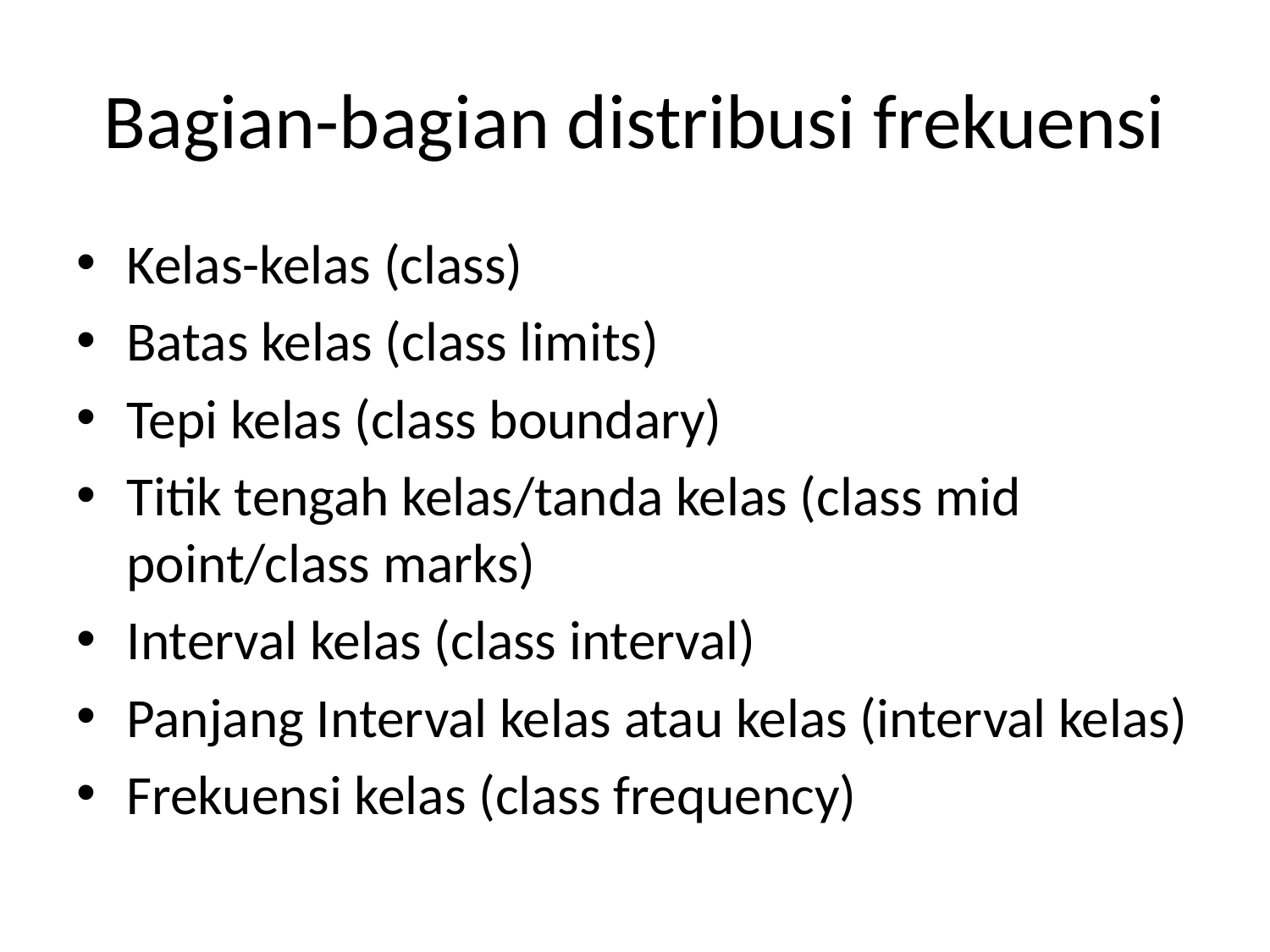

# Bagian-bagian distribusi frekuensi
Kelas-kelas (class)
Batas kelas (class limits)
Tepi kelas (class boundary)
Titik tengah kelas/tanda kelas (class mid point/class marks)
Interval kelas (class interval)
Panjang Interval kelas atau kelas (interval kelas)
Frekuensi kelas (class frequency)